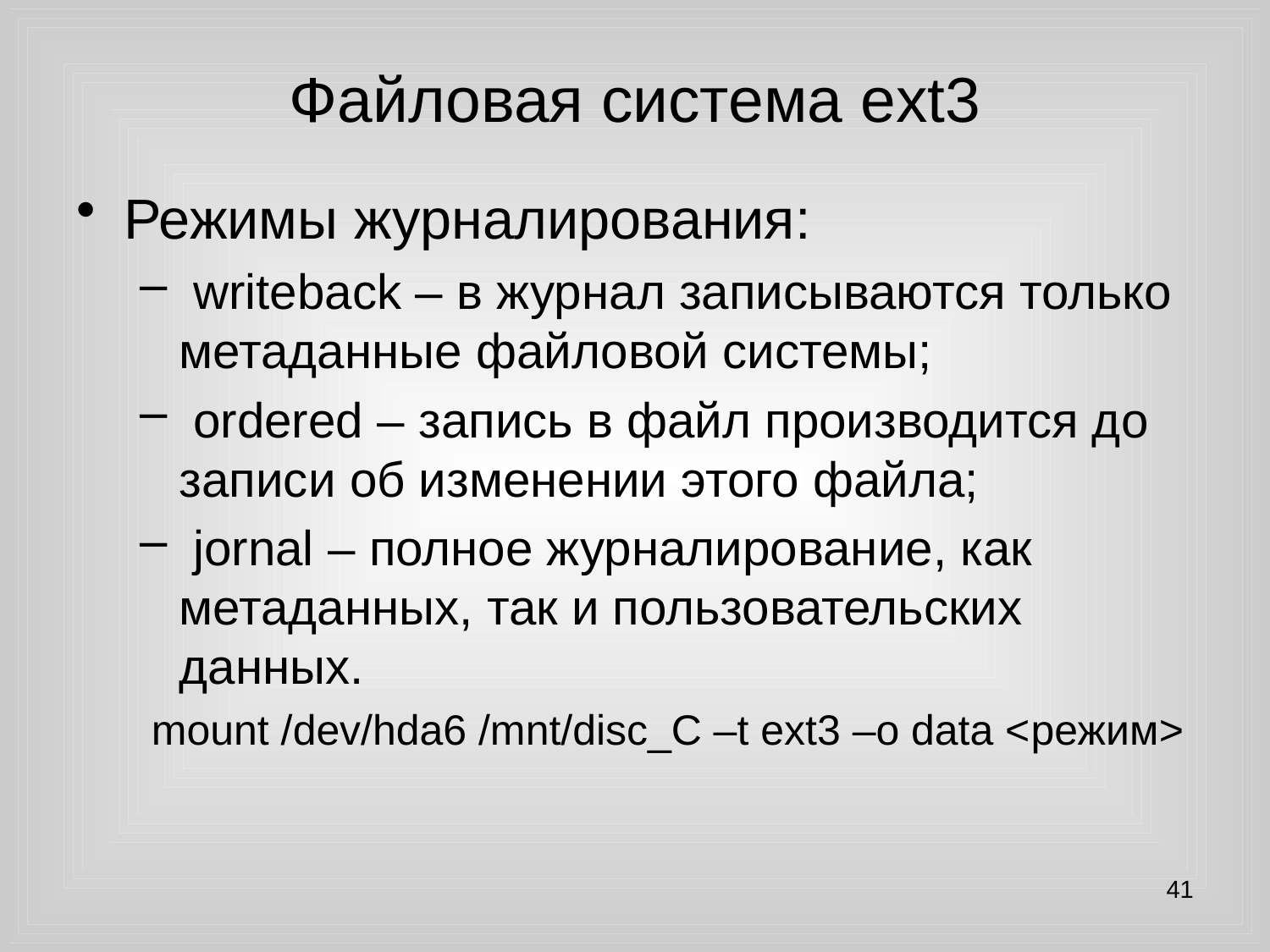

# Файловая система ext3
Режимы журналирования:
 writeback – в журнал записываются только метаданные файловой системы;
 ordered – запись в файл производится до записи об изменении этого файла;
 jornal – полное журналирование, как метаданных, так и пользовательских данных.
 mount /dev/hda6 /mnt/disc_C –t ext3 –o data <режим>
41